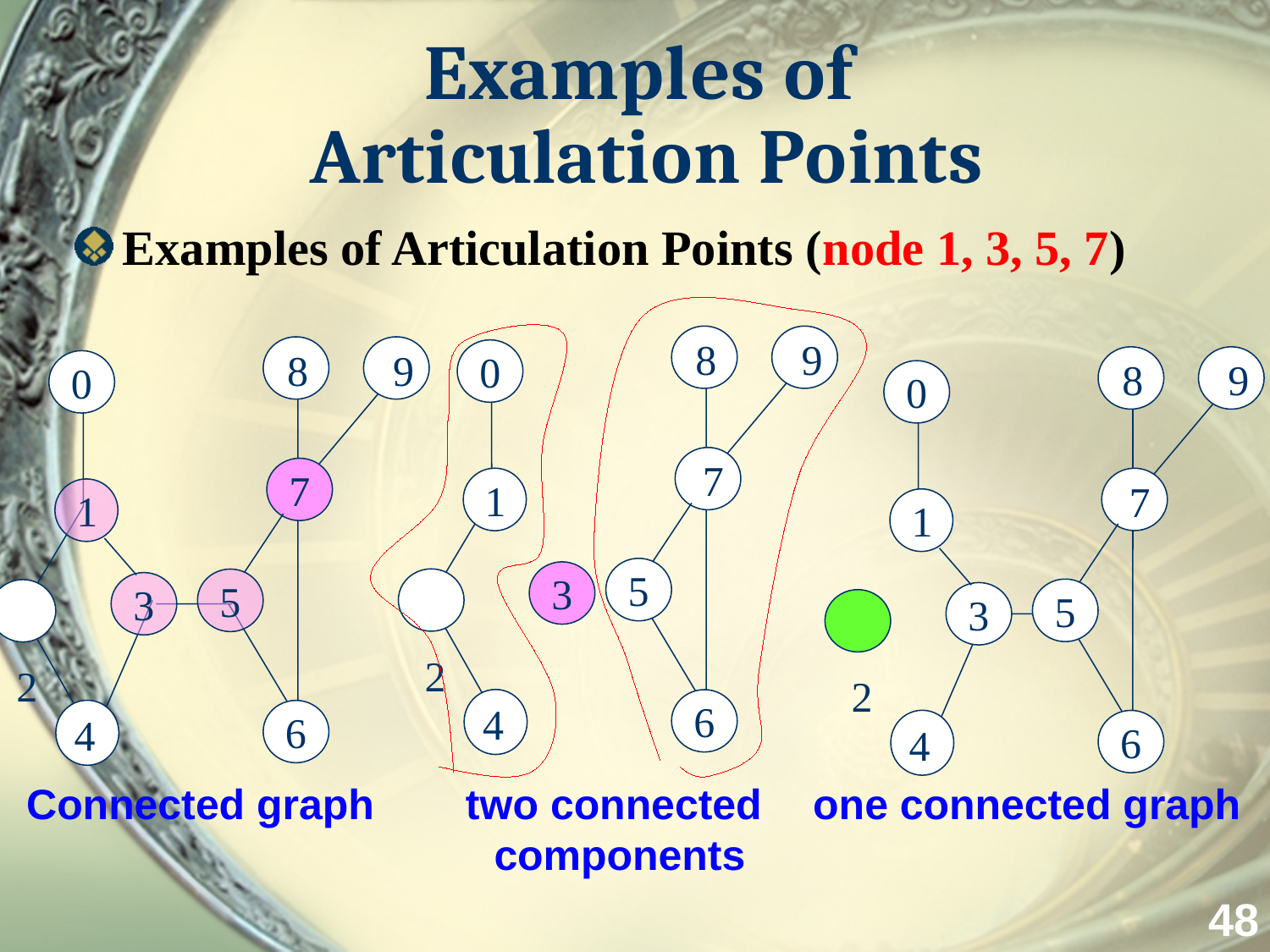

# Examples of Articulation Points
Examples of Articulation Points (node 1, 3, 5, 7)

8        9

8        9
0

8        9
0

0

  7
7
1

  7
1
1

    2

    2
    2

5
3

5
3
5

3

6
4

6
4

6
4
two connected
components
Connected graph
one connected graph
48